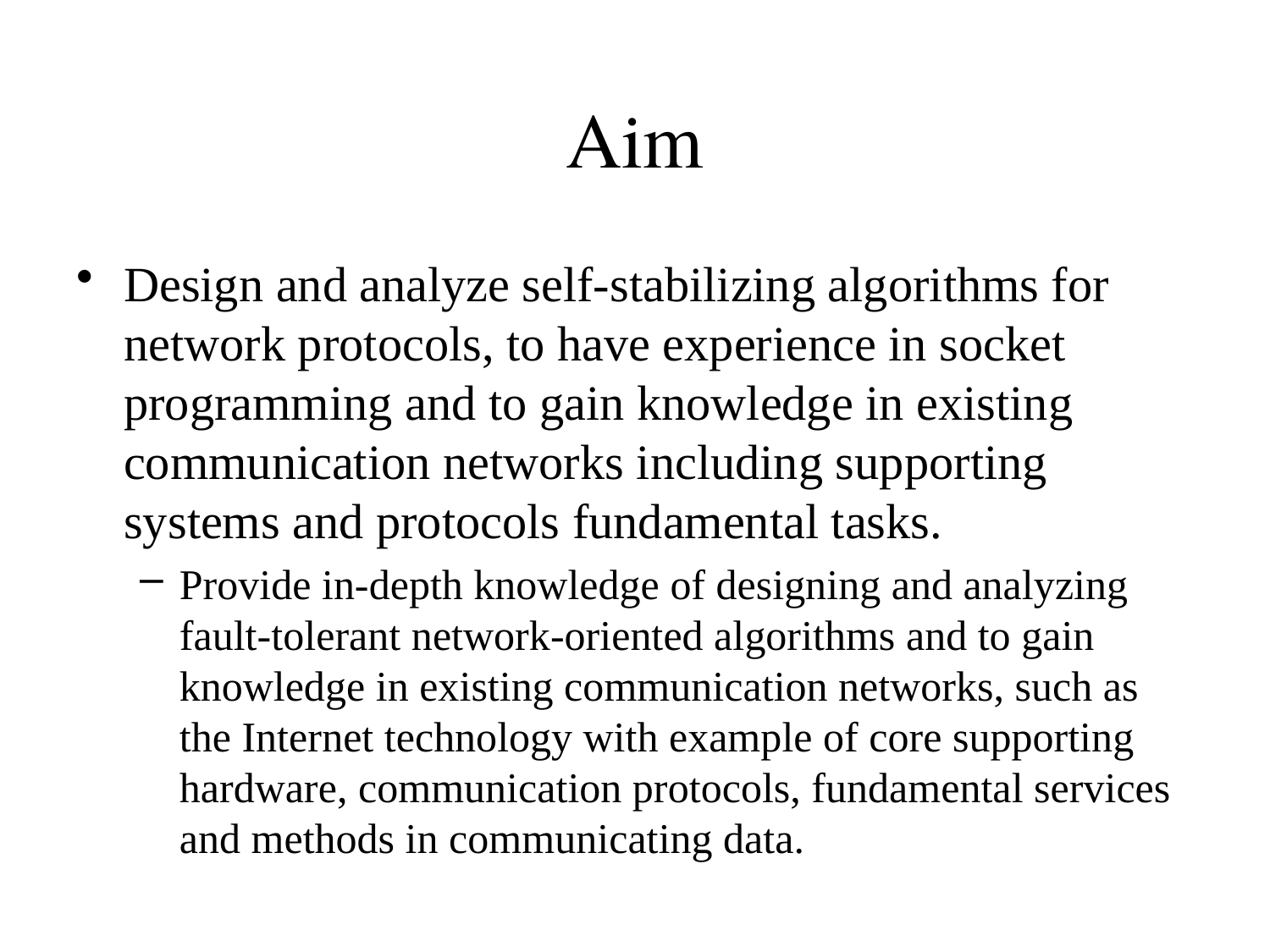

# Aim
Design and analyze self-stabilizing algorithms for network protocols, to have experience in socket programming and to gain knowledge in existing communication networks including supporting systems and protocols fundamental tasks.
Provide in-depth knowledge of designing and analyzing fault-tolerant network-oriented algorithms and to gain knowledge in existing communication networks, such as the Internet technology with example of core supporting hardware, communication protocols, fundamental services and methods in communicating data.